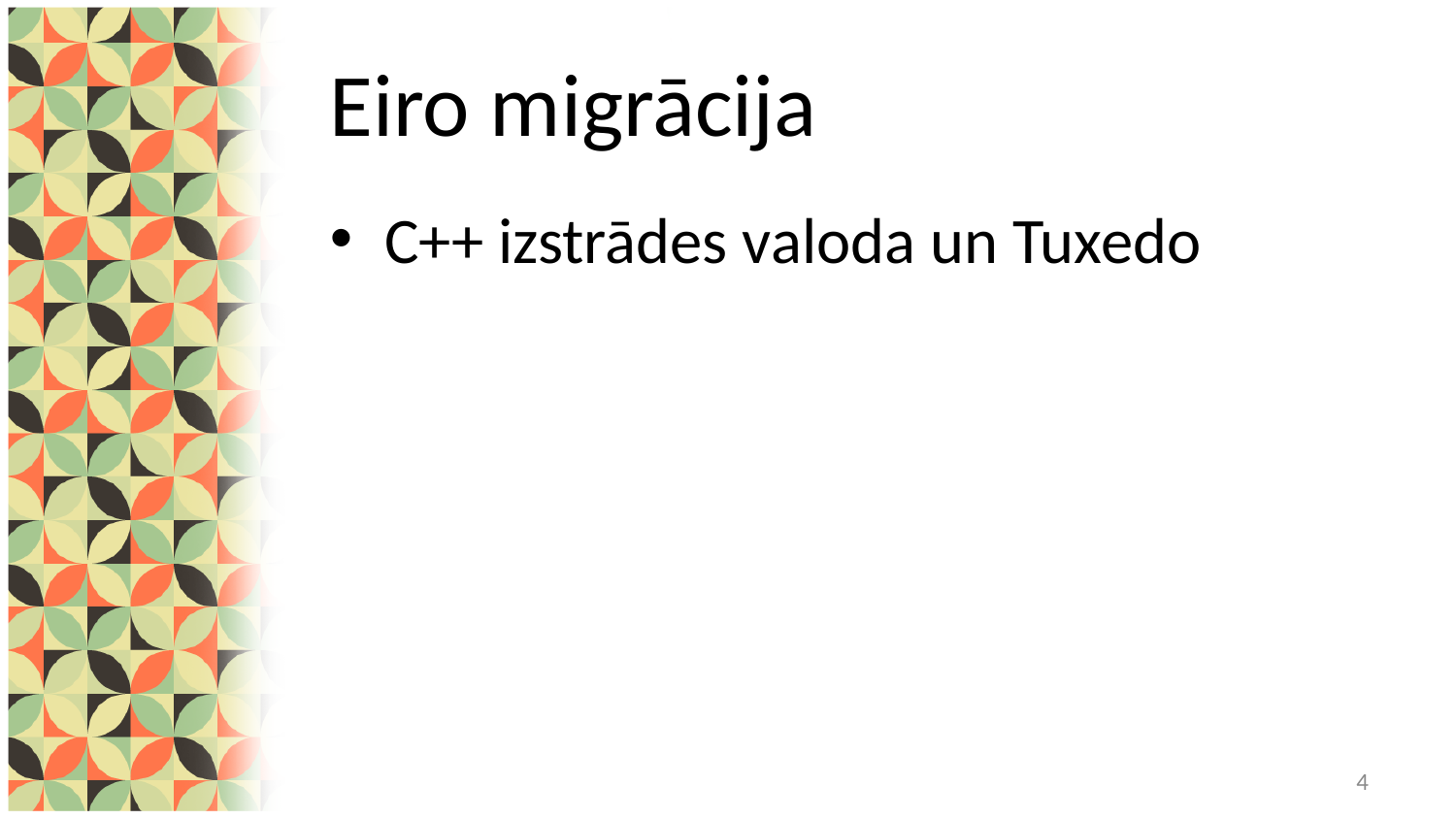

# Eiro migrācija
C++ izstrādes valoda un Tuxedo
4